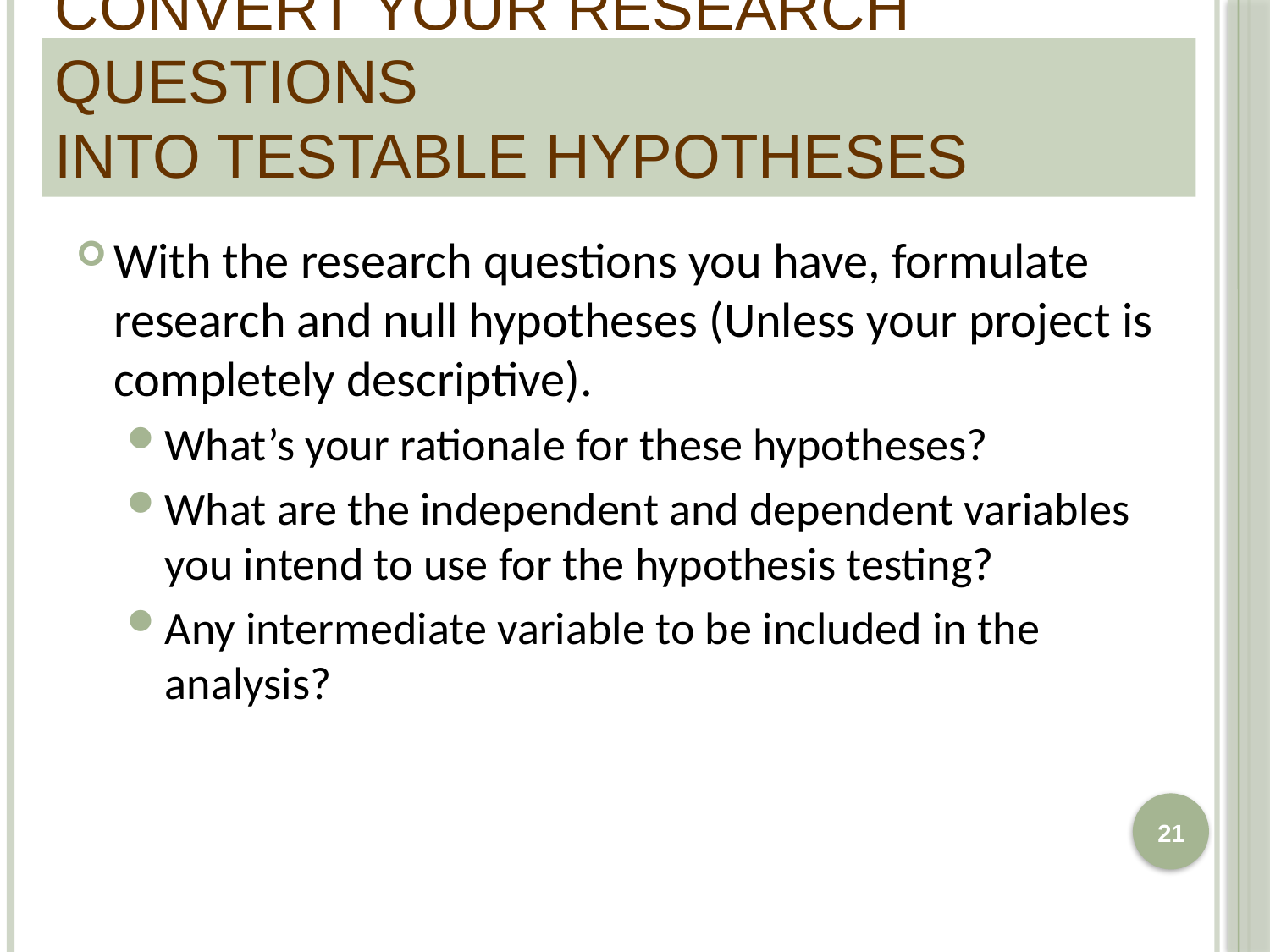

# Convert Your Research Questions into Testable Hypotheses
With the research questions you have, formulate research and null hypotheses (Unless your project is completely descriptive).
What’s your rationale for these hypotheses?
What are the independent and dependent variables you intend to use for the hypothesis testing?
Any intermediate variable to be included in the analysis?

21